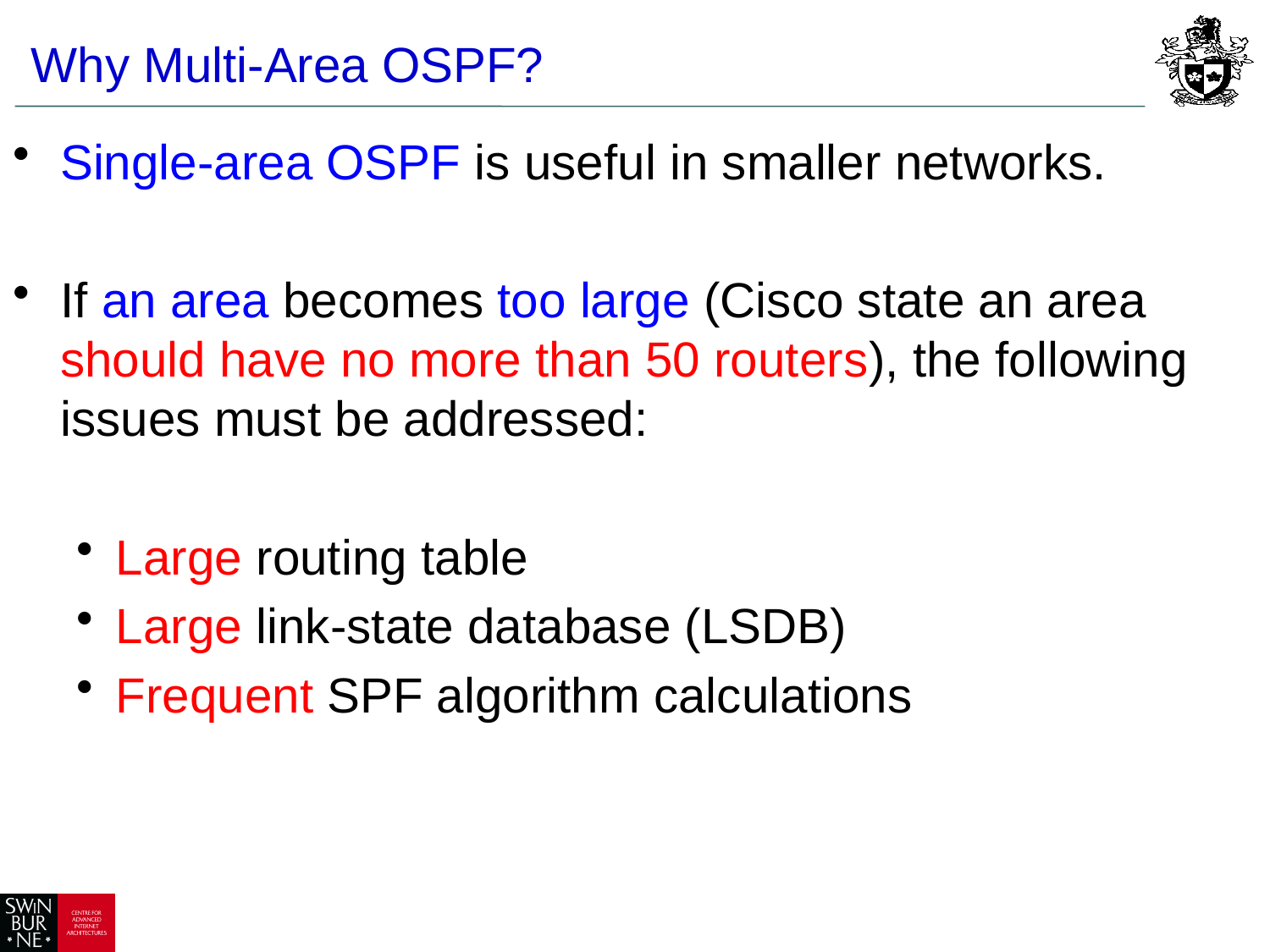

# Why Multi-Area OSPF?
Single-area OSPF is useful in smaller networks.

If an area becomes too large (Cisco state an area should have no more than 50 routers), the following issues must be addressed:

Large routing table
Large link-state database (LSDB)
Frequent SPF algorithm calculations